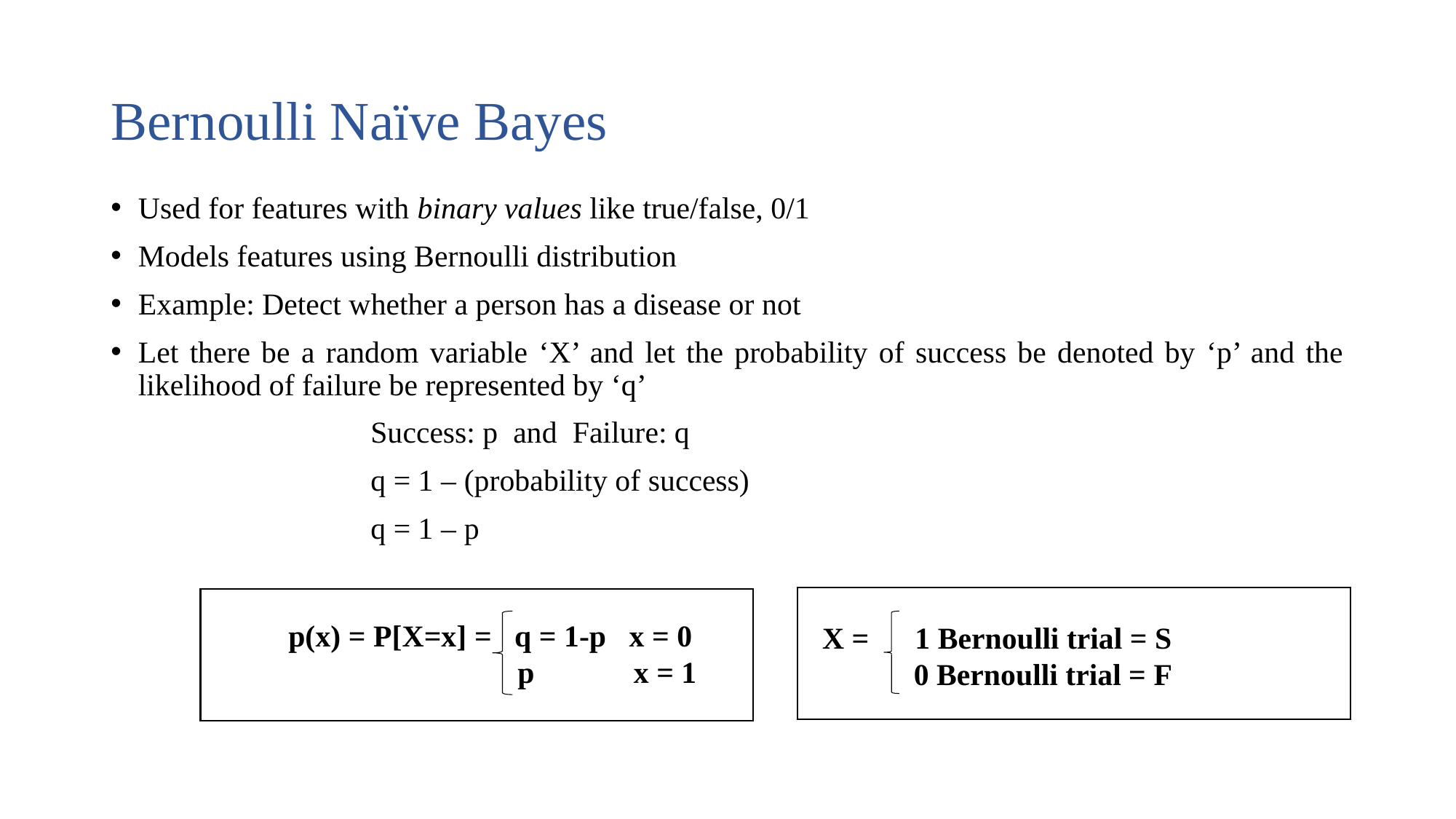

# Bernoulli Naïve Bayes
Used for features with binary values like true/false, 0/1
Models features using Bernoulli distribution
Example: Detect whether a person has a disease or not
Let there be a random variable ‘X’ and let the probability of success be denoted by ‘p’ and the likelihood of failure be represented by ‘q’
                                  Success: p  and  Failure: q
                                  q = 1 – (probability of success)
                                  q = 1 – p

p(x) = P[X=x] =   q = 1-p   x = 0
                              p             x = 1

X =      1 Bernoulli trial = S
            0 Bernoulli trial = F